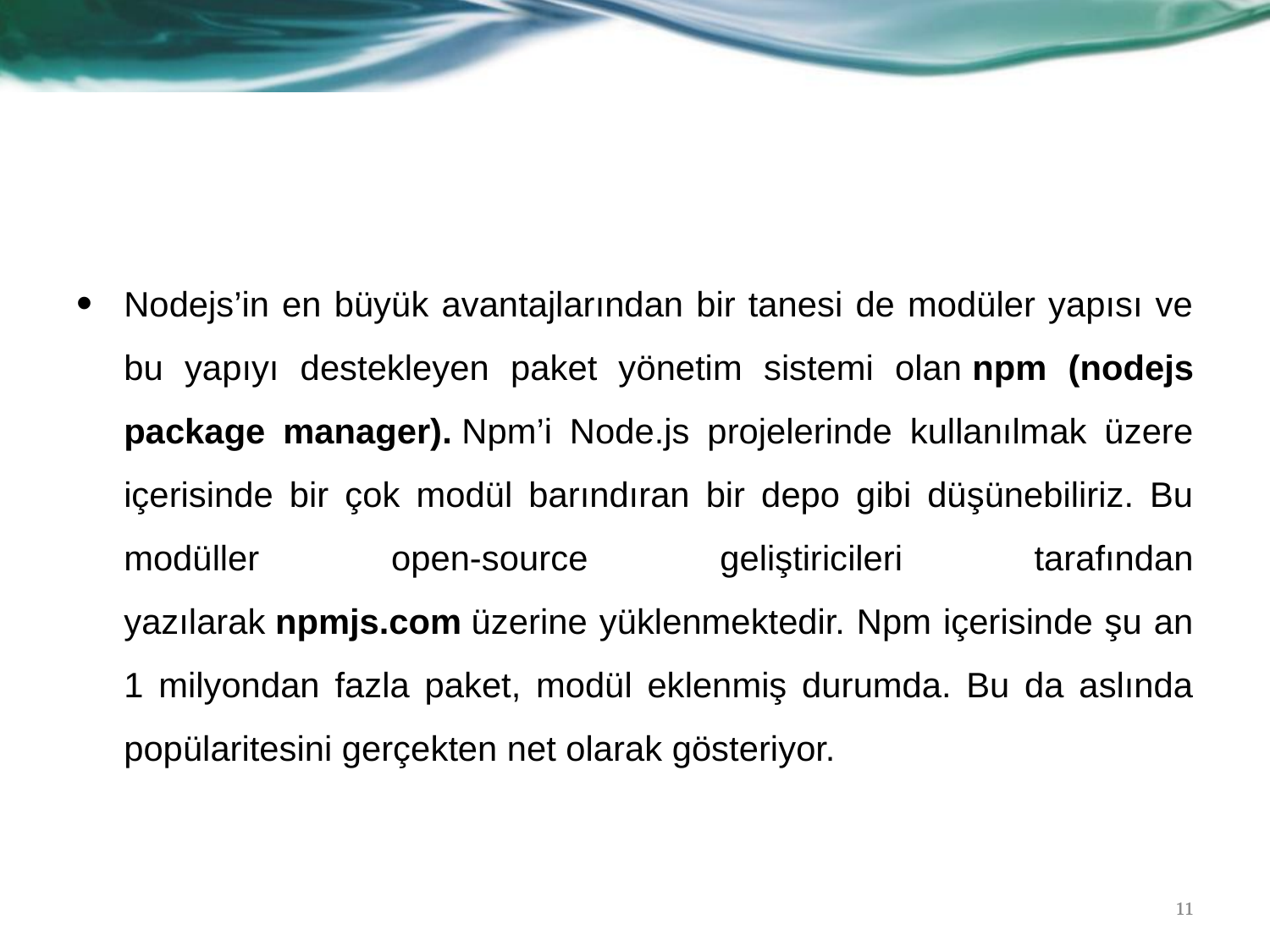

Nodejs’in en büyük avantajlarından bir tanesi de modüler yapısı ve bu yapıyı destekleyen paket yönetim sistemi olan npm (nodejs package manager). Npm’i Node.js projelerinde kullanılmak üzere içerisinde bir çok modül barındıran bir depo gibi düşünebiliriz. Bu modüller open-source geliştiricileri tarafından yazılarak npmjs.com üzerine yüklenmektedir. Npm içerisinde şu an 1 milyondan fazla paket, modül eklenmiş durumda. Bu da aslında popülaritesini gerçekten net olarak gösteriyor.
11